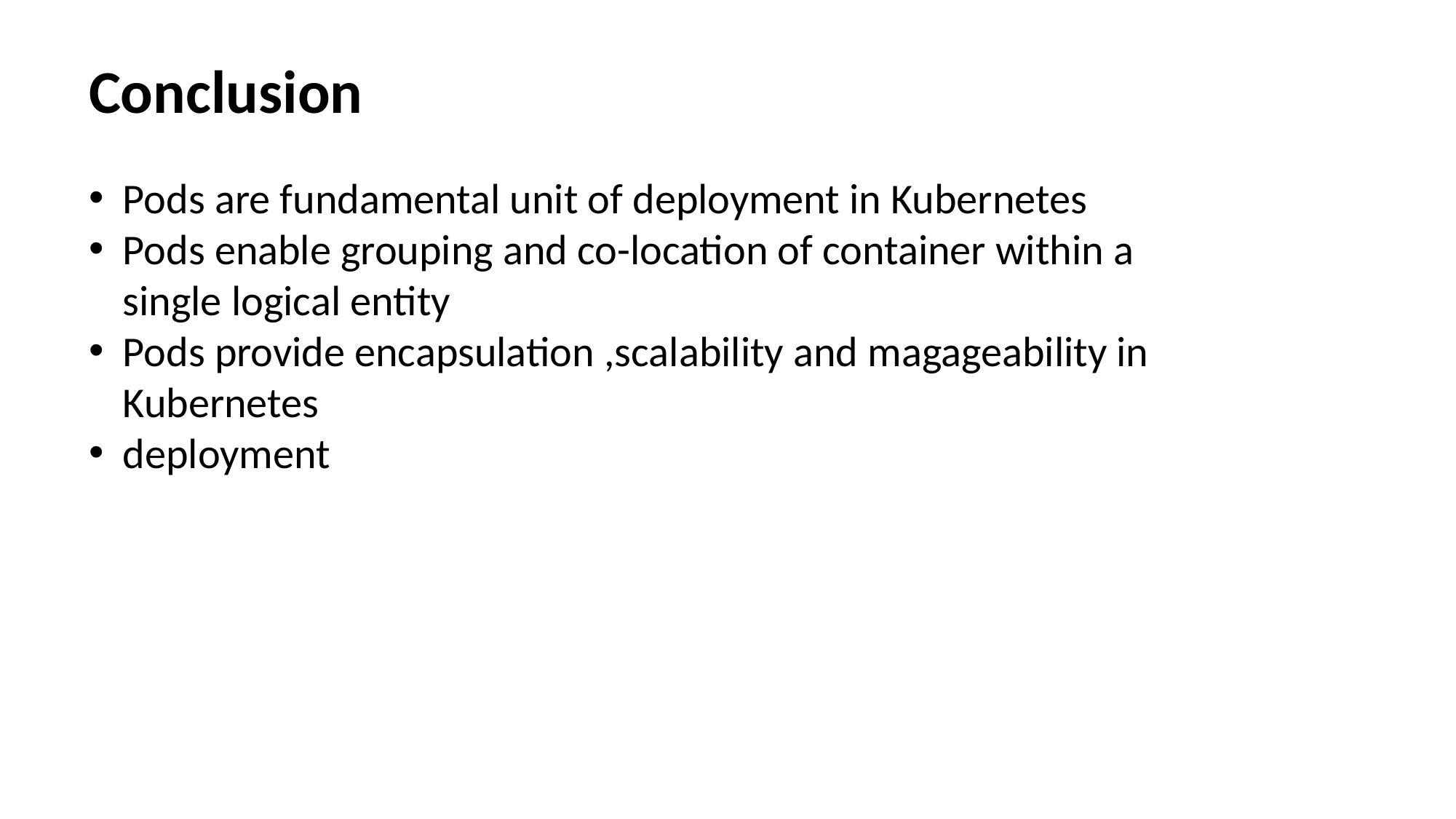

Conclusion
Pods are fundamental unit of deployment in Kubernetes
Pods enable grouping and co-location of container within a single logical entity
Pods provide encapsulation ,scalability and magageability in Kubernetes
deployment